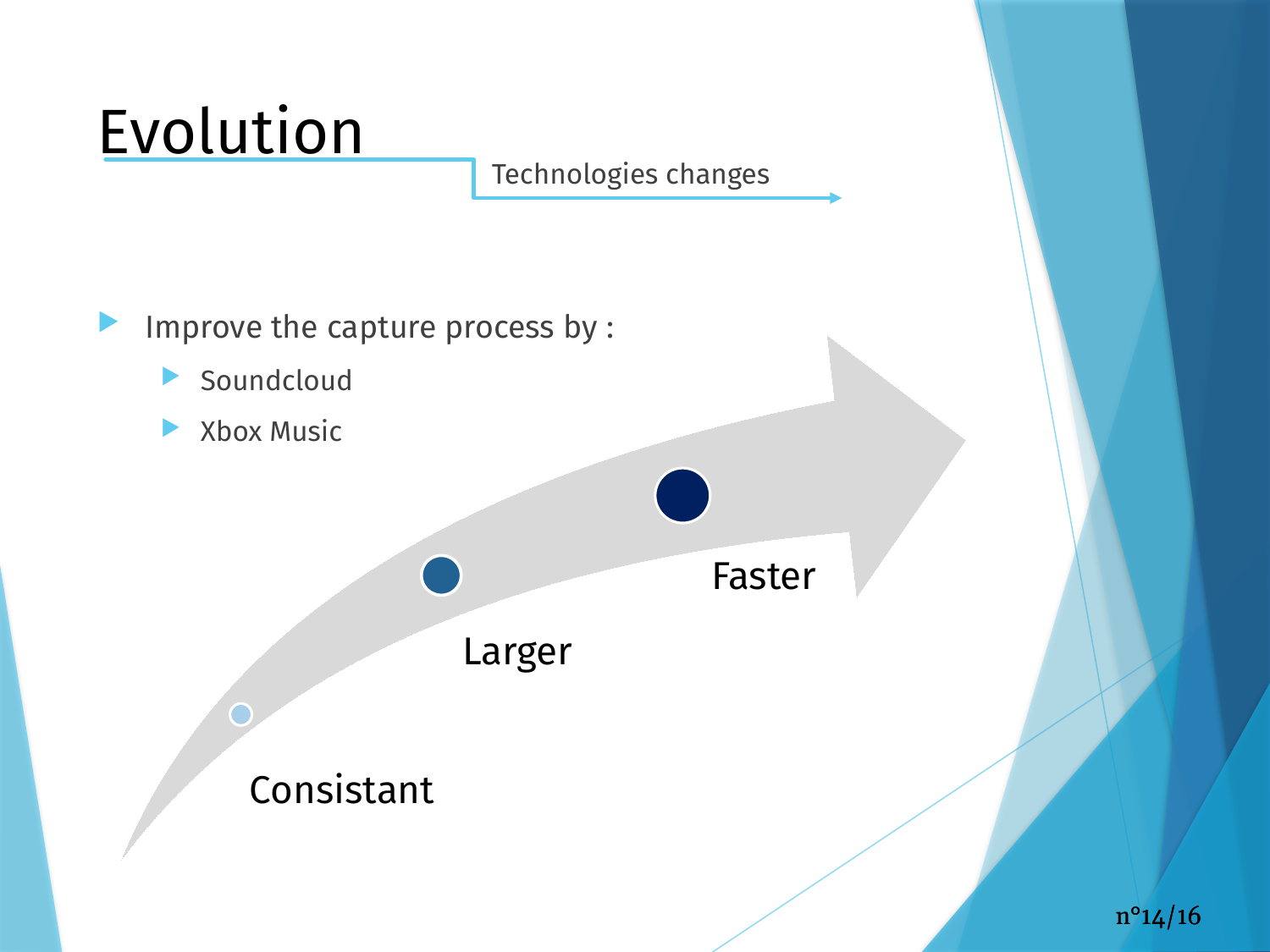

# Evolution
Technologies changes

Improve the capture process by :
Soundcloud
Xbox Music

Consistant

Larger

Faster